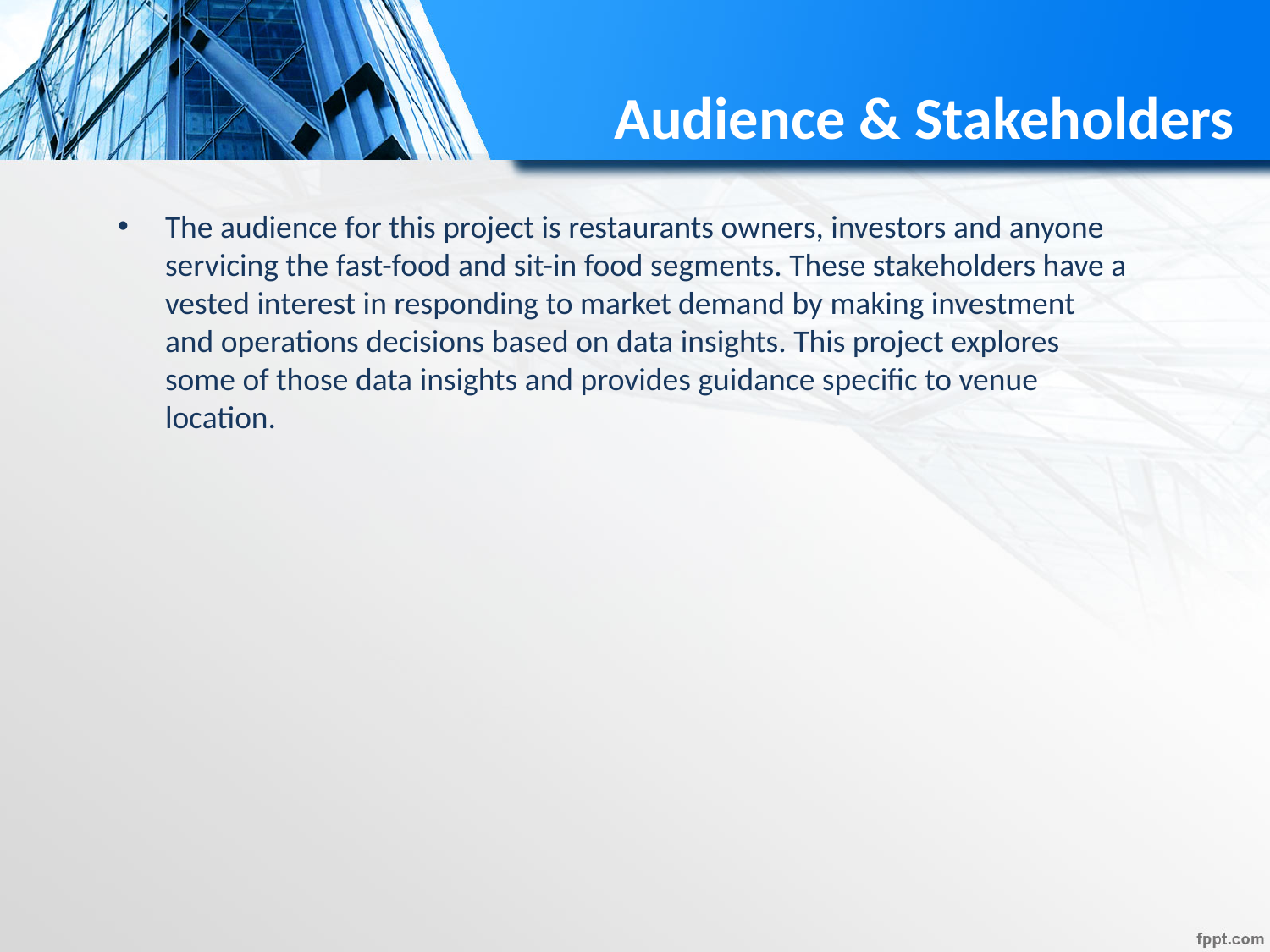

# Audience & Stakeholders
The audience for this project is restaurants owners, investors and anyone servicing the fast-food and sit-in food segments. These stakeholders have a vested interest in responding to market demand by making investment and operations decisions based on data insights. This project explores some of those data insights and provides guidance specific to venue location.